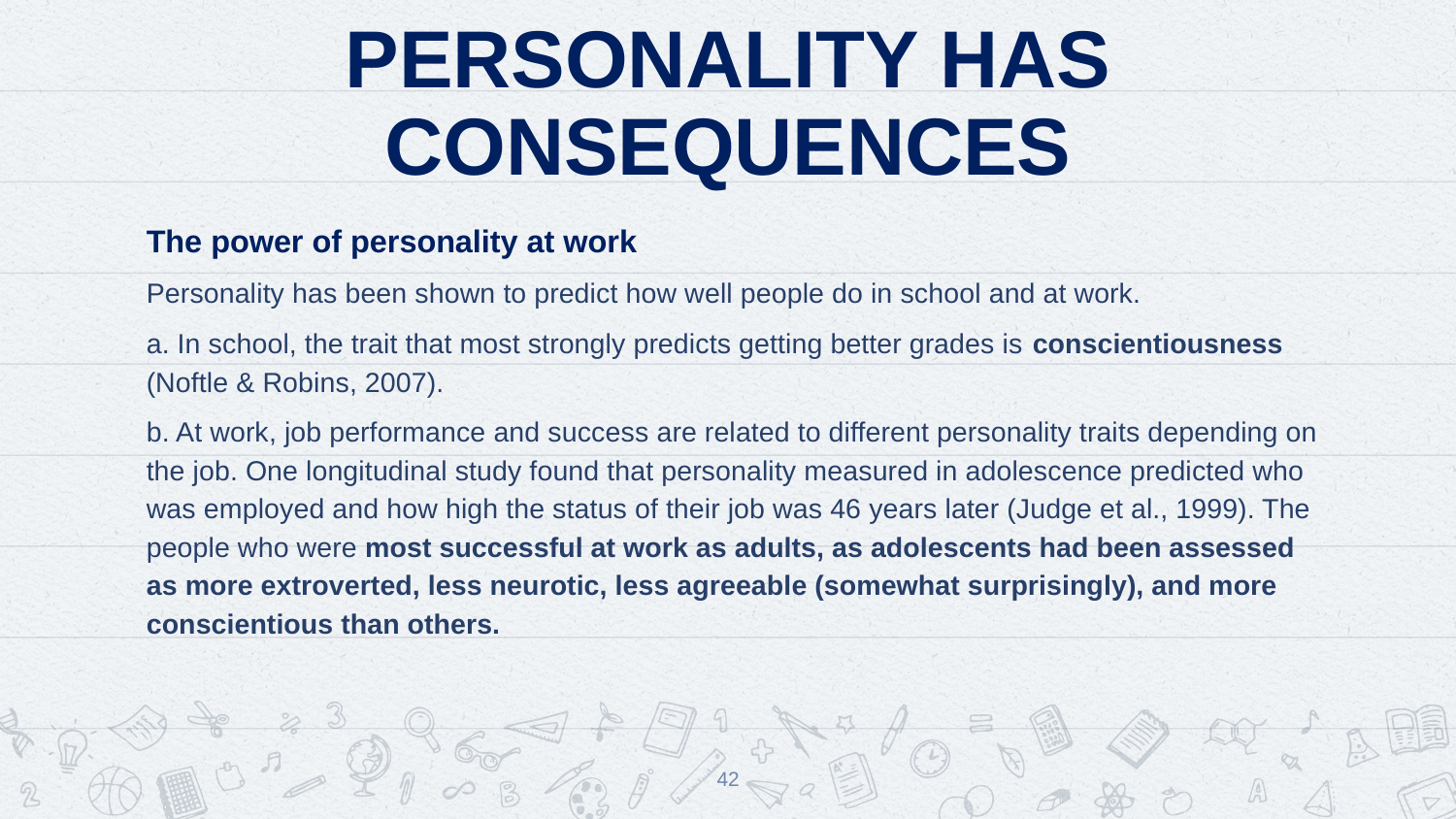

# PERSONALITY HAS CONSEQUENCES
The power of personality at work
Personality has been shown to predict how well people do in school and at work.
a. In school, the trait that most strongly predicts getting better grades is conscientiousness (Noftle & Robins, 2007).
b. At work, job performance and success are related to different personality traits depending on the job. One longitudinal study found that personality measured in adolescence predicted who was employed and how high the status of their job was 46 years later (Judge et al., 1999). The people who were most successful at work as adults, as adolescents had been assessed as more extroverted, less neurotic, less agreeable (somewhat surprisingly), and more conscientious than others.
42